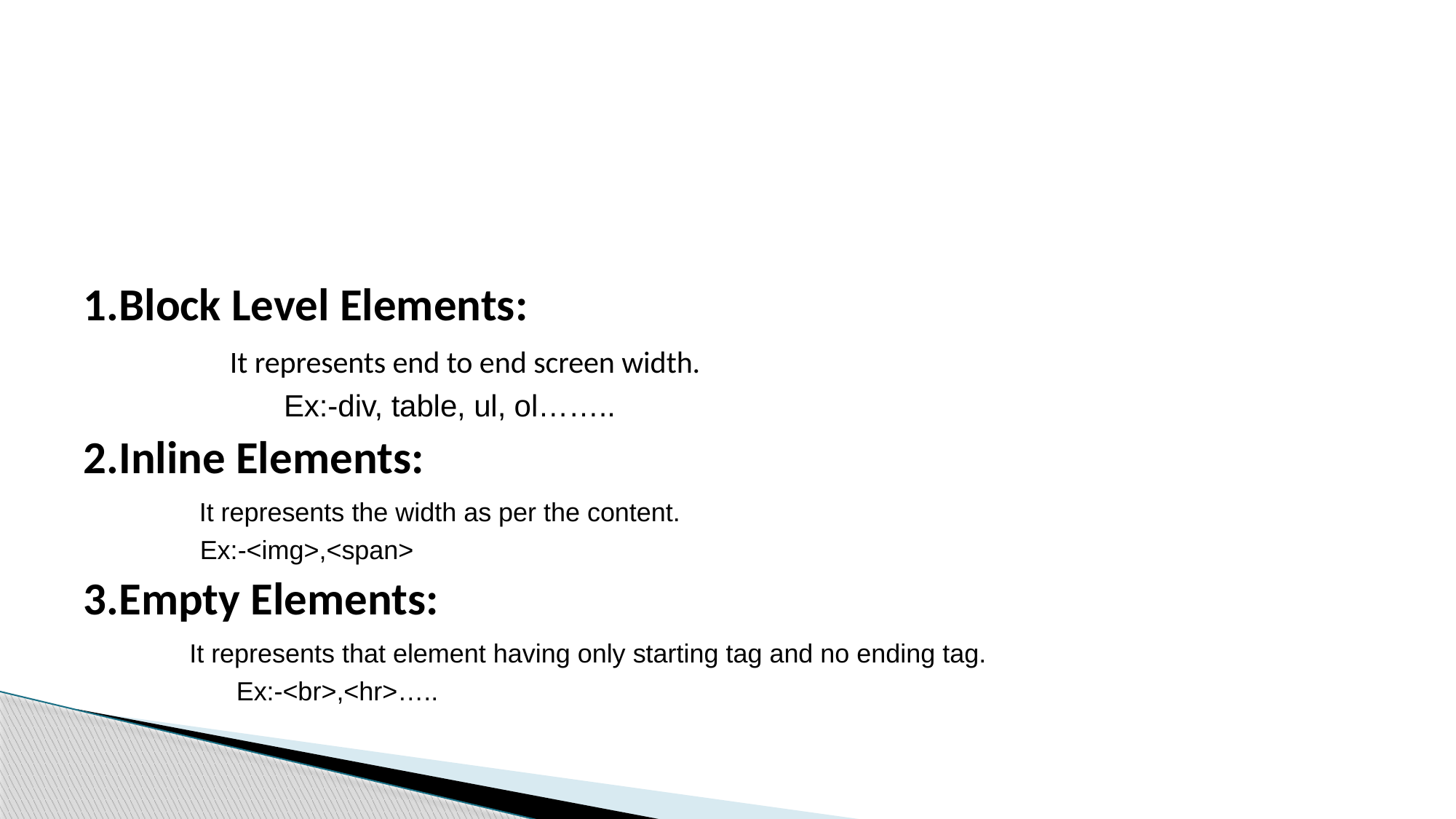

#

1.Block Level Elements:
            It represents end to end screen width.
                             Ex:-div, table, ul, ol……..
2.Inline Elements:
            It represents the width as per the content.
                Ex:-<img>,<span>
3.Empty Elements:
           It represents that element having only starting tag and no ending tag.
                     Ex:-<br>,<hr>…..